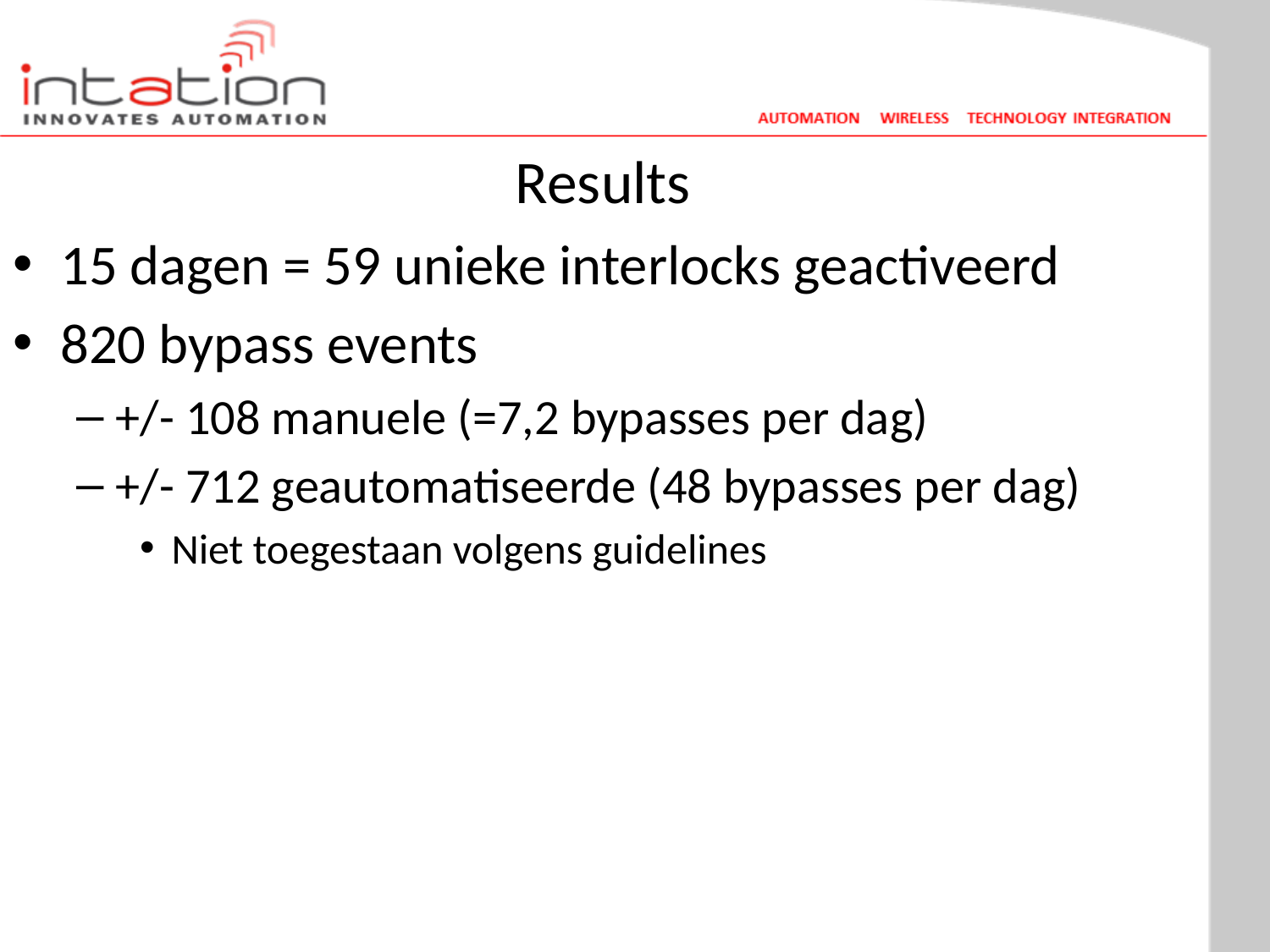

# Results
15 dagen = 59 unieke interlocks geactiveerd
820 bypass events
+/- 108 manuele (=7,2 bypasses per dag)
+/- 712 geautomatiseerde (48 bypasses per dag)
Niet toegestaan volgens guidelines